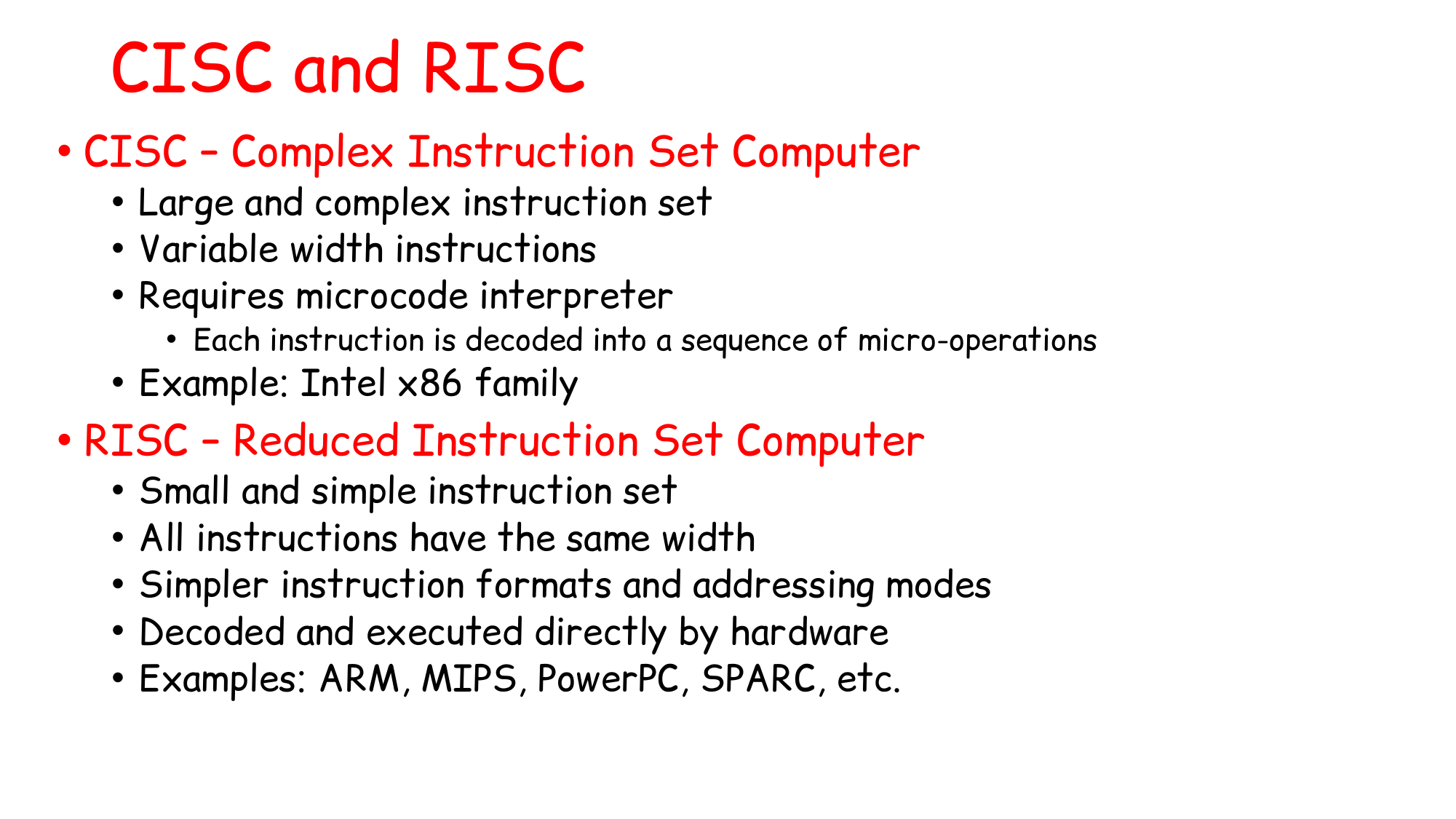

# CISC and RISC
CISC – Complex Instruction Set Computer
Large and complex instruction set
Variable width instructions
Requires microcode interpreter
Each instruction is decoded into a sequence of micro-operations
Example: Intel x86 family
RISC – Reduced Instruction Set Computer
Small and simple instruction set
All instructions have the same width
Simpler instruction formats and addressing modes
Decoded and executed directly by hardware
Examples: ARM, MIPS, PowerPC, SPARC, etc.